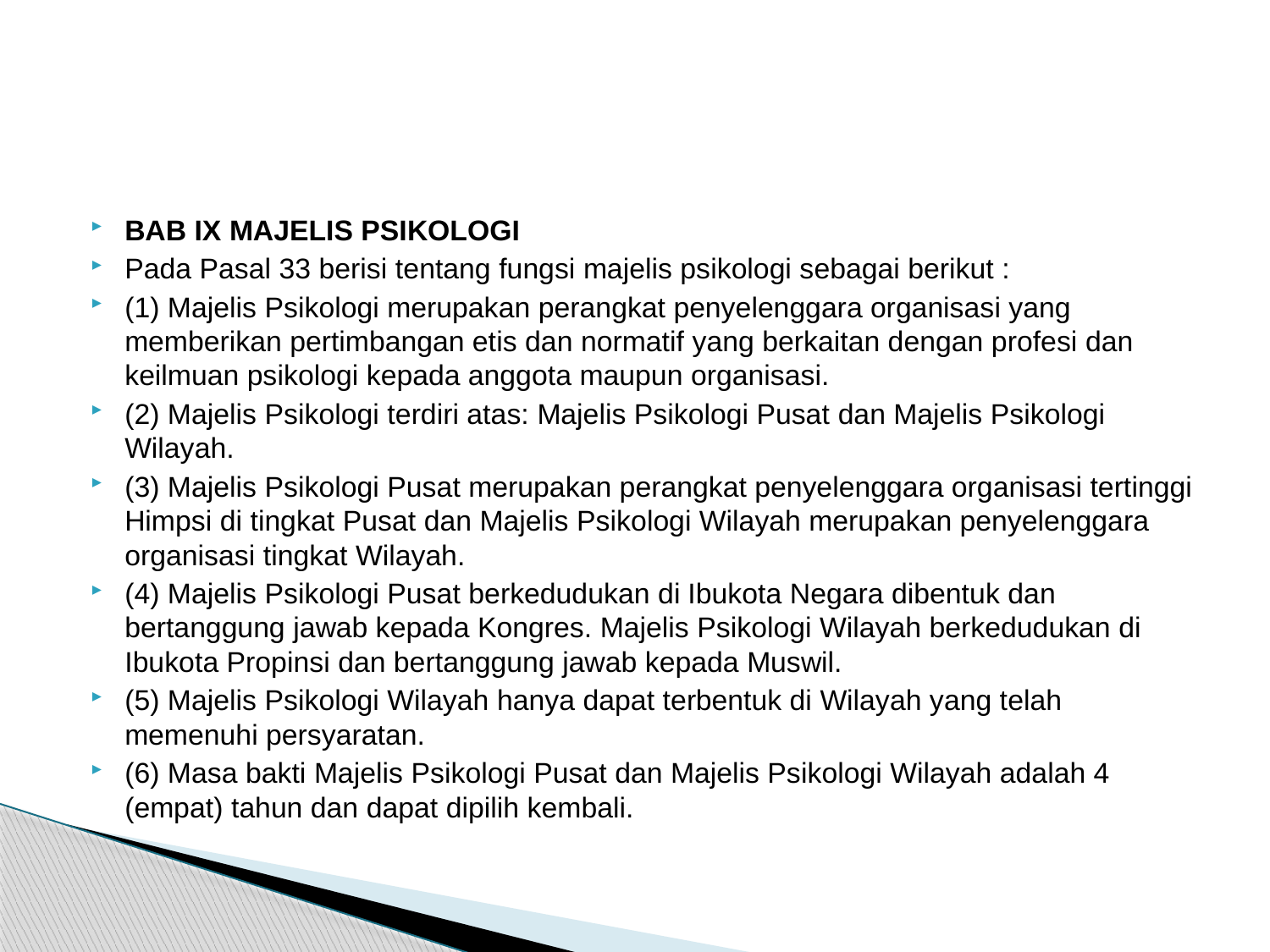

#
BAB IX MAJELIS PSIKOLOGI
Pada Pasal 33 berisi tentang fungsi majelis psikologi sebagai berikut :
(1) Majelis Psikologi merupakan perangkat penyelenggara organisasi yang memberikan pertimbangan etis dan normatif yang berkaitan dengan profesi dan keilmuan psikologi kepada anggota maupun organisasi.
(2) Majelis Psikologi terdiri atas: Majelis Psikologi Pusat dan Majelis Psikologi Wilayah.
(3) Majelis Psikologi Pusat merupakan perangkat penyelenggara organisasi tertinggi Himpsi di tingkat Pusat dan Majelis Psikologi Wilayah merupakan penyelenggara organisasi tingkat Wilayah.
(4) Majelis Psikologi Pusat berkedudukan di Ibukota Negara dibentuk dan bertanggung jawab kepada Kongres. Majelis Psikologi Wilayah berkedudukan di Ibukota Propinsi dan bertanggung jawab kepada Muswil.
(5) Majelis Psikologi Wilayah hanya dapat terbentuk di Wilayah yang telah memenuhi persyaratan.
(6) Masa bakti Majelis Psikologi Pusat dan Majelis Psikologi Wilayah adalah 4 (empat) tahun dan dapat dipilih kembali.